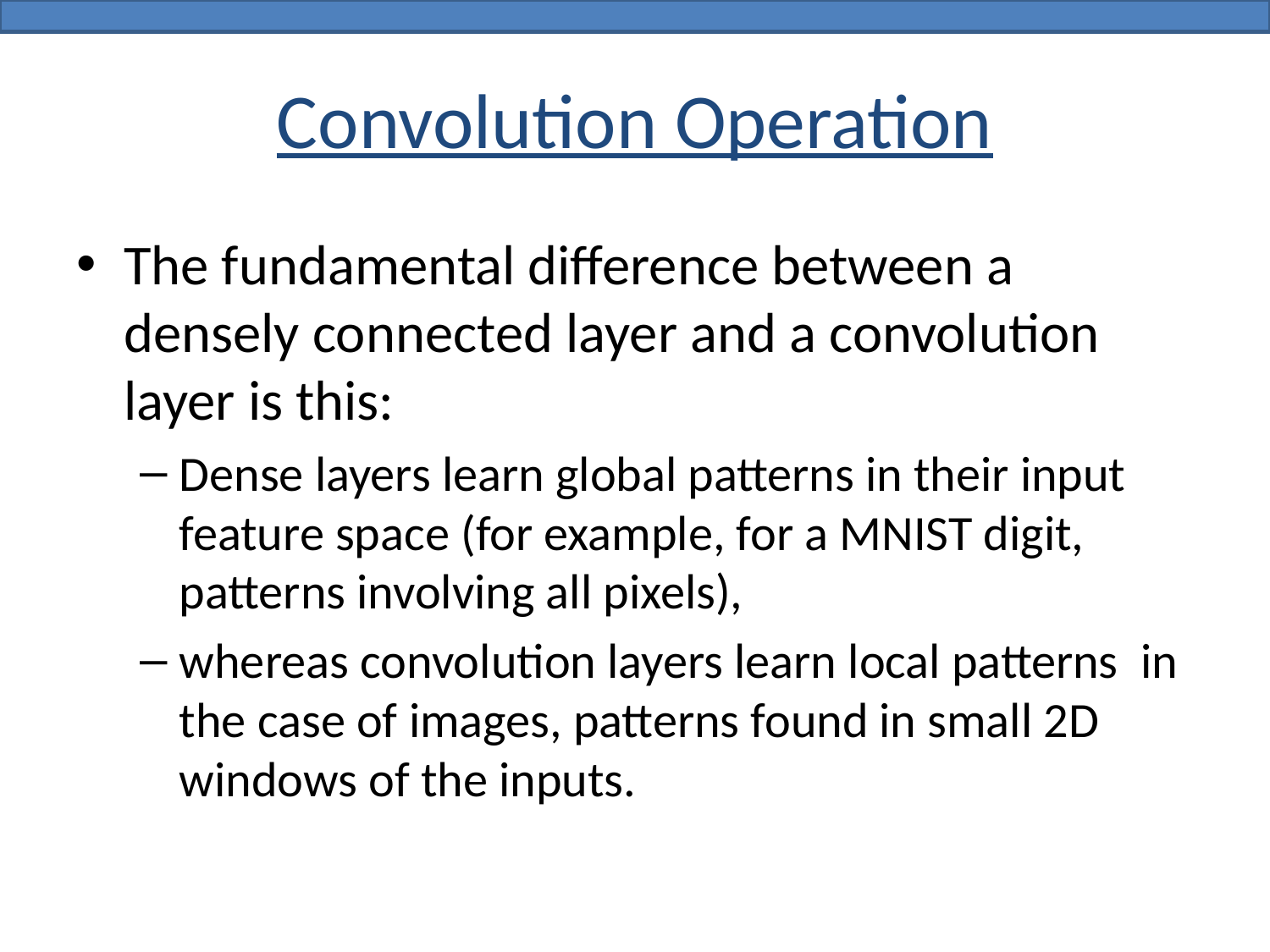

# Convolution Operation
The fundamental difference between a densely connected layer and a convolution layer is this:
Dense layers learn global patterns in their input feature space (for example, for a MNIST digit, patterns involving all pixels),
whereas convolution layers learn local patterns  in the case of images, patterns found in small 2D windows of the inputs.